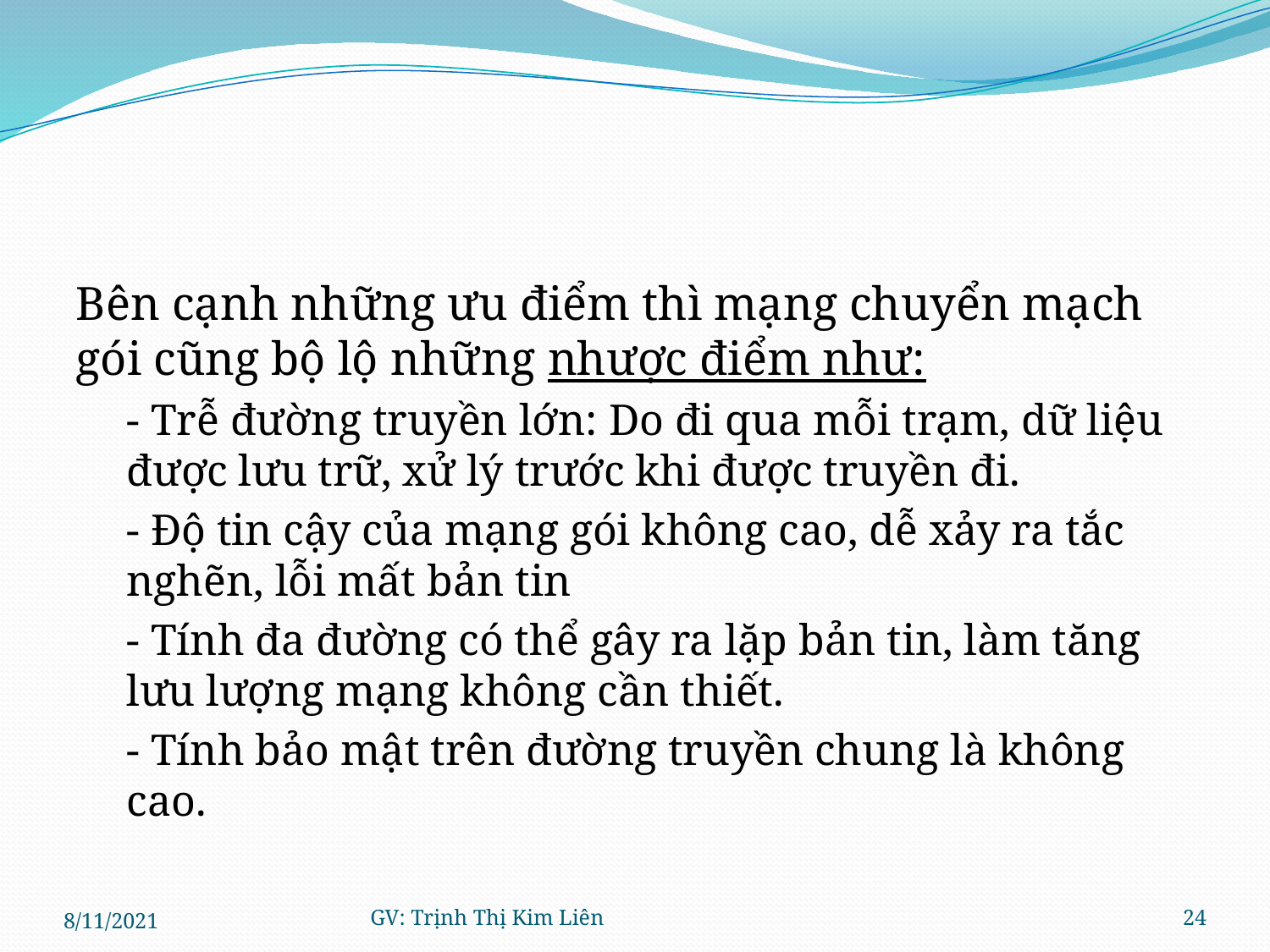

#
Bên cạnh những ưu điểm thì mạng chuyển mạch gói cũng bộ lộ những nhược điểm như:
- Trễ đường truyền lớn: Do đi qua mỗi trạm, dữ liệu được lưu trữ, xử lý trước khi được truyền đi.
- Độ tin cậy của mạng gói không cao, dễ xảy ra tắc nghẽn, lỗi mất bản tin
- Tính đa đường có thể gây ra lặp bản tin, làm tăng lưu lượng mạng không cần thiết.
- Tính bảo mật trên đường truyền chung là không cao.

8/11/2021
GV: Trịnh Thị Kim Liên
24